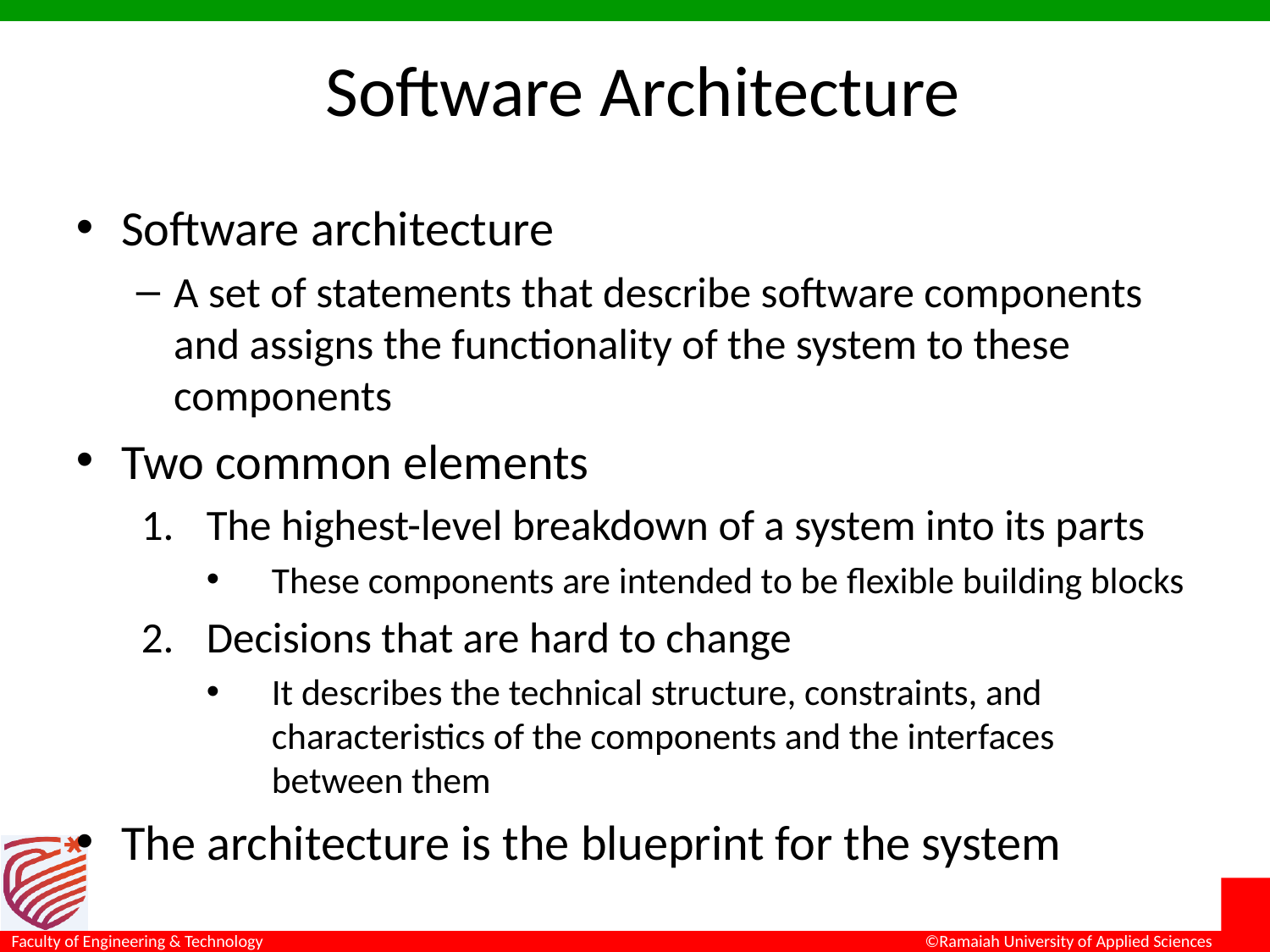

# Software Architecture
Software architecture
A set of statements that describe software components and assigns the functionality of the system to these components
Two common elements
The highest-level breakdown of a system into its parts
These components are intended to be flexible building blocks
Decisions that are hard to change
It describes the technical structure, constraints, and characteristics of the components and the interfaces between them
The architecture is the blueprint for the system